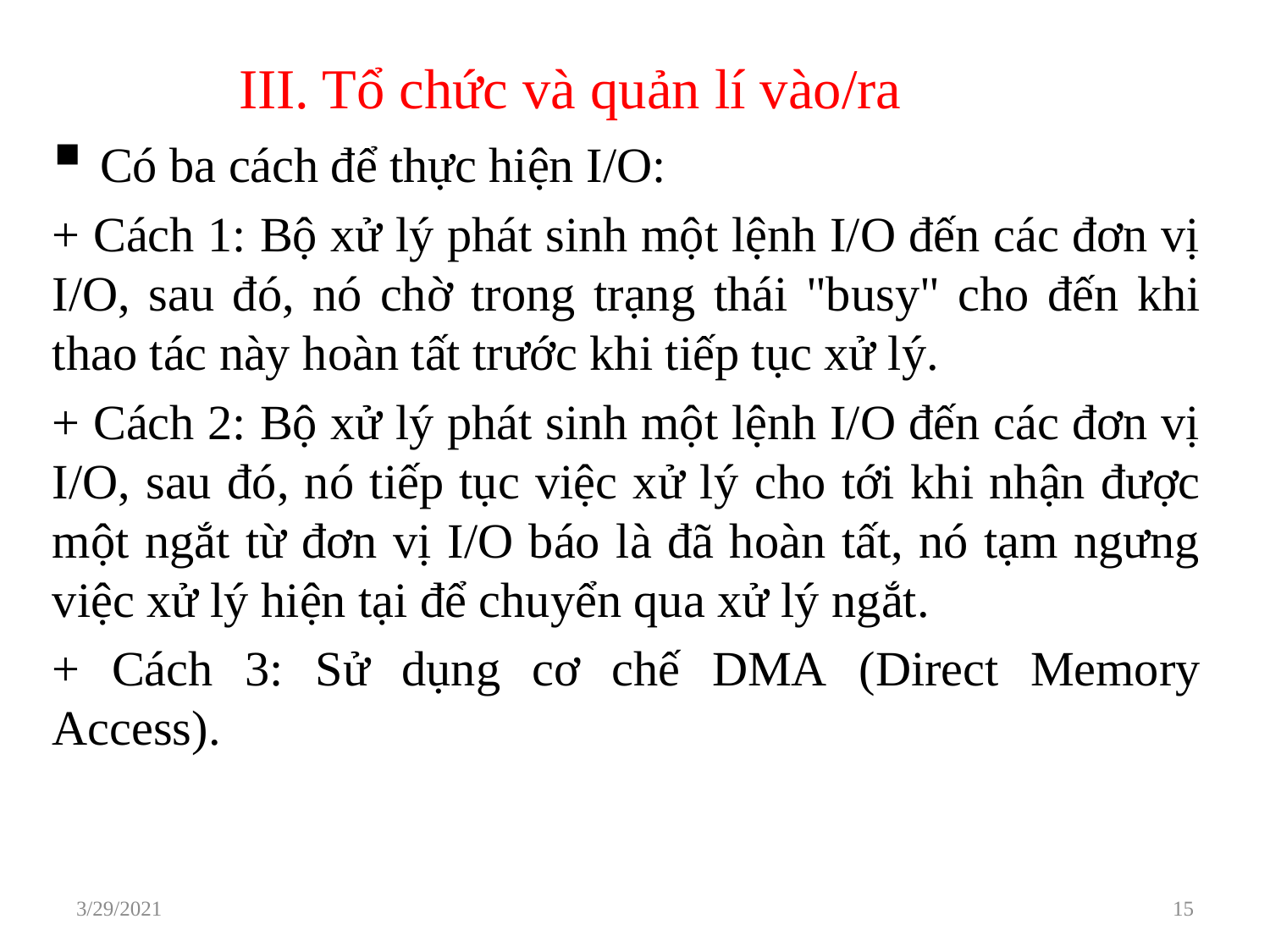

# III. Tổ chức và quản lí vào/ra
Có ba cách để thực hiện I/O:
+ Cách 1: Bộ xử lý phát sinh một lệnh I/O đến các đơn vị I/O, sau đó, nó chờ trong trạng thái "busy" cho đến khi thao tác này hoàn tất trước khi tiếp tục xử lý.
+ Cách 2: Bộ xử lý phát sinh một lệnh I/O đến các đơn vị I/O, sau đó, nó tiếp tục việc xử lý cho tới khi nhận được một ngắt từ đơn vị I/O báo là đã hoàn tất, nó tạm ngưng việc xử lý hiện tại để chuyển qua xử lý ngắt.
+ Cách 3: Sử dụng cơ chế DMA (Direct Memory Access).
3/29/2021
15